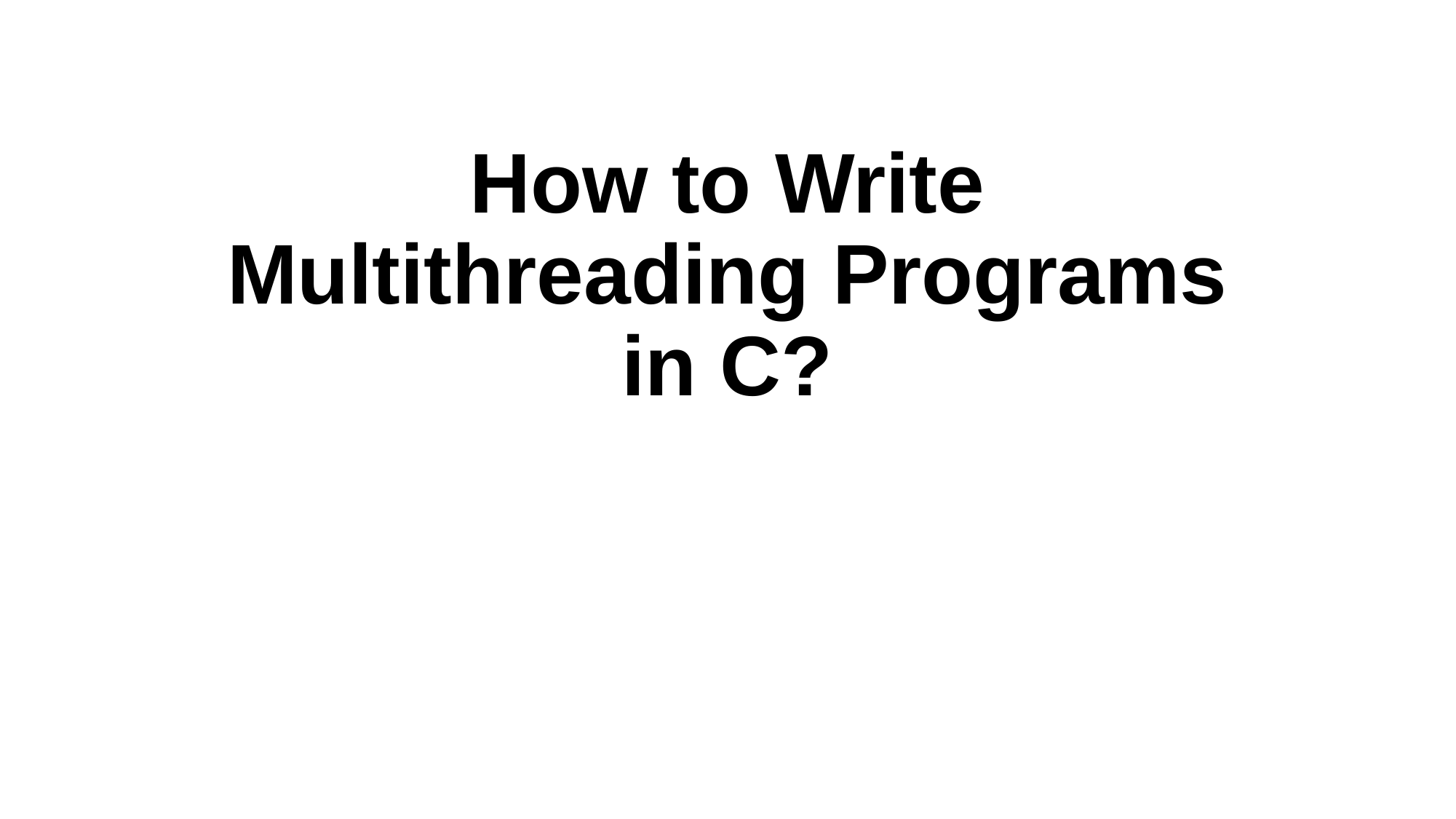

# How to Write Multithreading Programs in C?